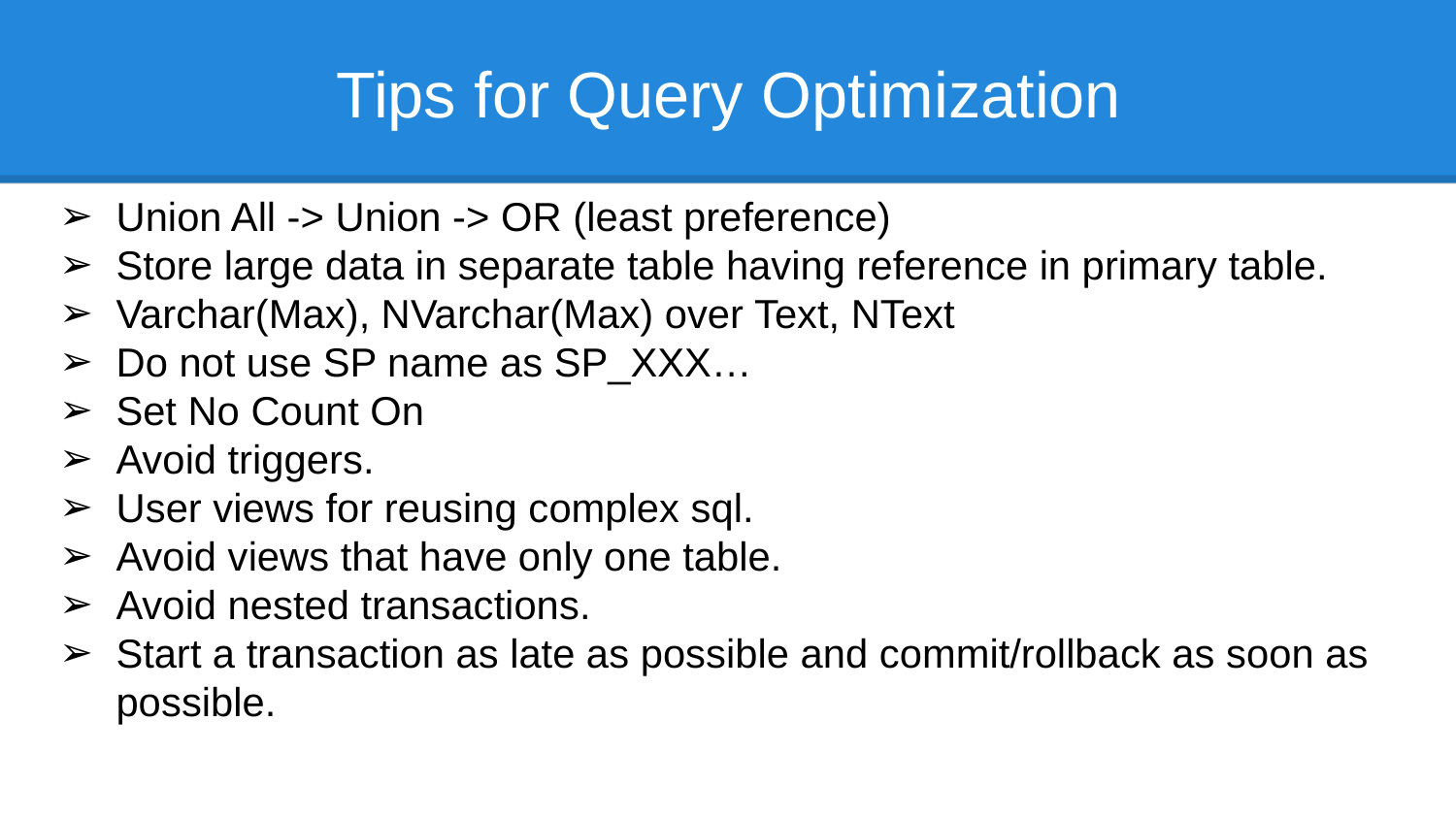

# Tips for Query Optimization
Union All -> Union -> OR (least preference)
Store large data in separate table having reference in primary table.
Varchar(Max), NVarchar(Max) over Text, NText
Do not use SP name as SP_XXX…
Set No Count On
Avoid triggers.
User views for reusing complex sql.
Avoid views that have only one table.
Avoid nested transactions.
Start a transaction as late as possible and commit/rollback as soon as possible.